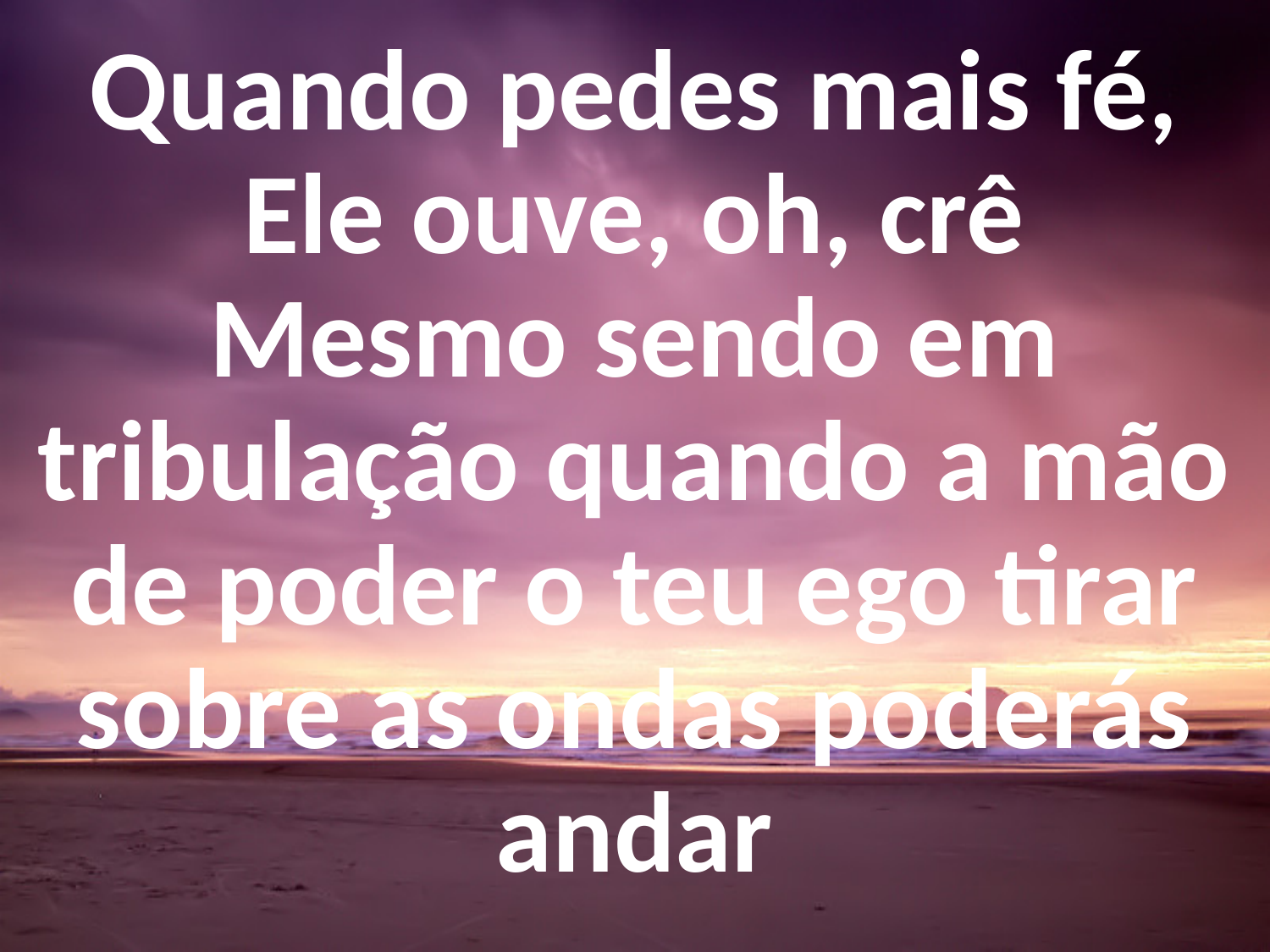

Quando pedes mais fé,
Ele ouve, oh, crê
Mesmo sendo em tribulação quando a mão de poder o teu ego tirar sobre as ondas poderás andar